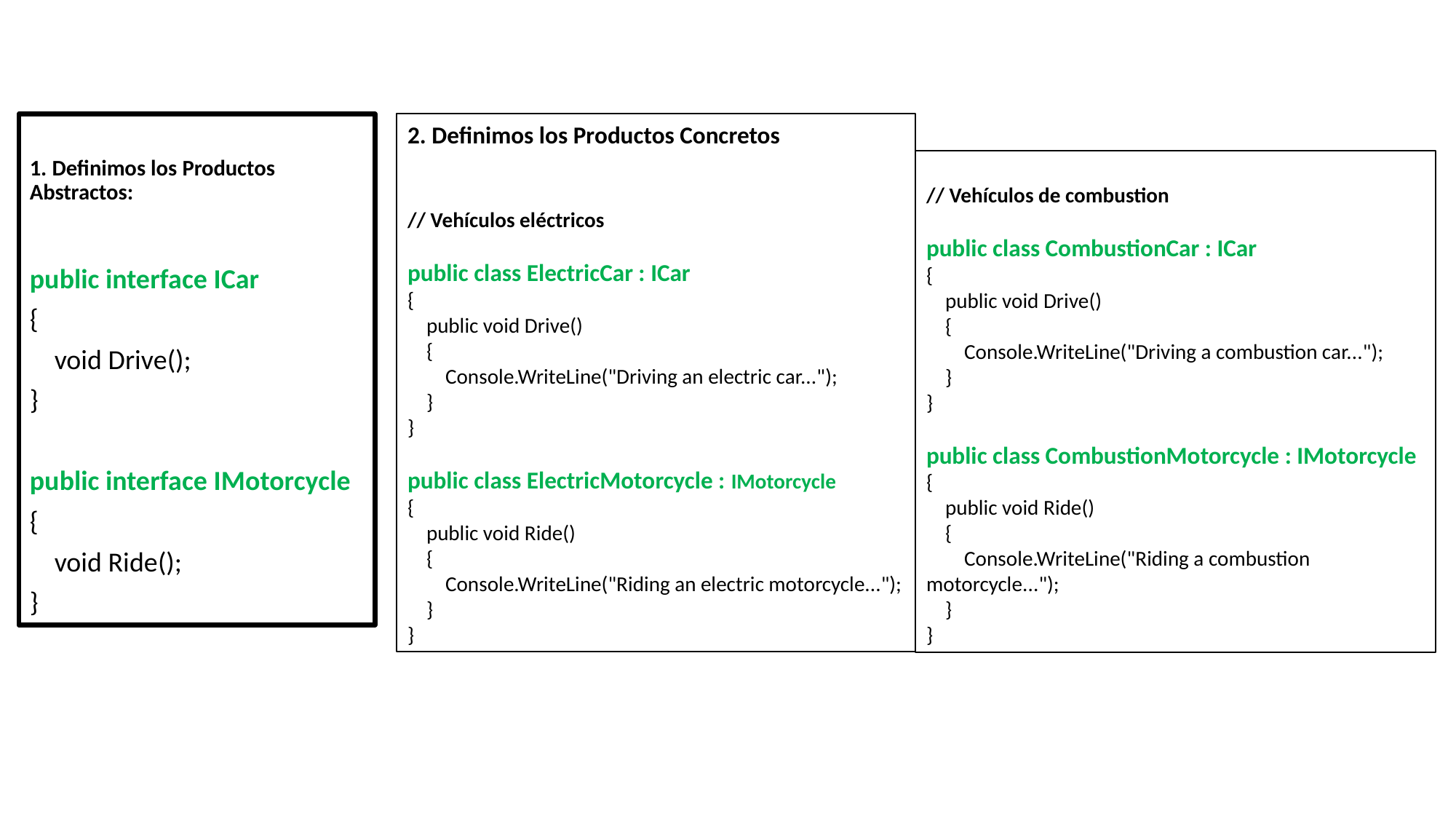

1. Definimos los Productos Abstractos:

public interface ICar
{
    void Drive();
}

public interface IMotorcycle
{
    void Ride();
}

2. Definimos los Productos Concretos

// Vehículos eléctricos

public class ElectricCar : ICar
{
    public void Drive()
    {
        Console.WriteLine("Driving an electric car...");
    }
}

public class ElectricMotorcycle : IMotorcycle
{
    public void Ride()
    {
        Console.WriteLine("Riding an electric motorcycle...");
    }
}

// Vehículos de combustion

public class CombustionCar : ICar
{
    public void Drive()
    {
        Console.WriteLine("Driving a combustion car...");
    }
}

public class CombustionMotorcycle : IMotorcycle
{
    public void Ride()
    {
        Console.WriteLine("Riding a combustion motorcycle...");
    }
}